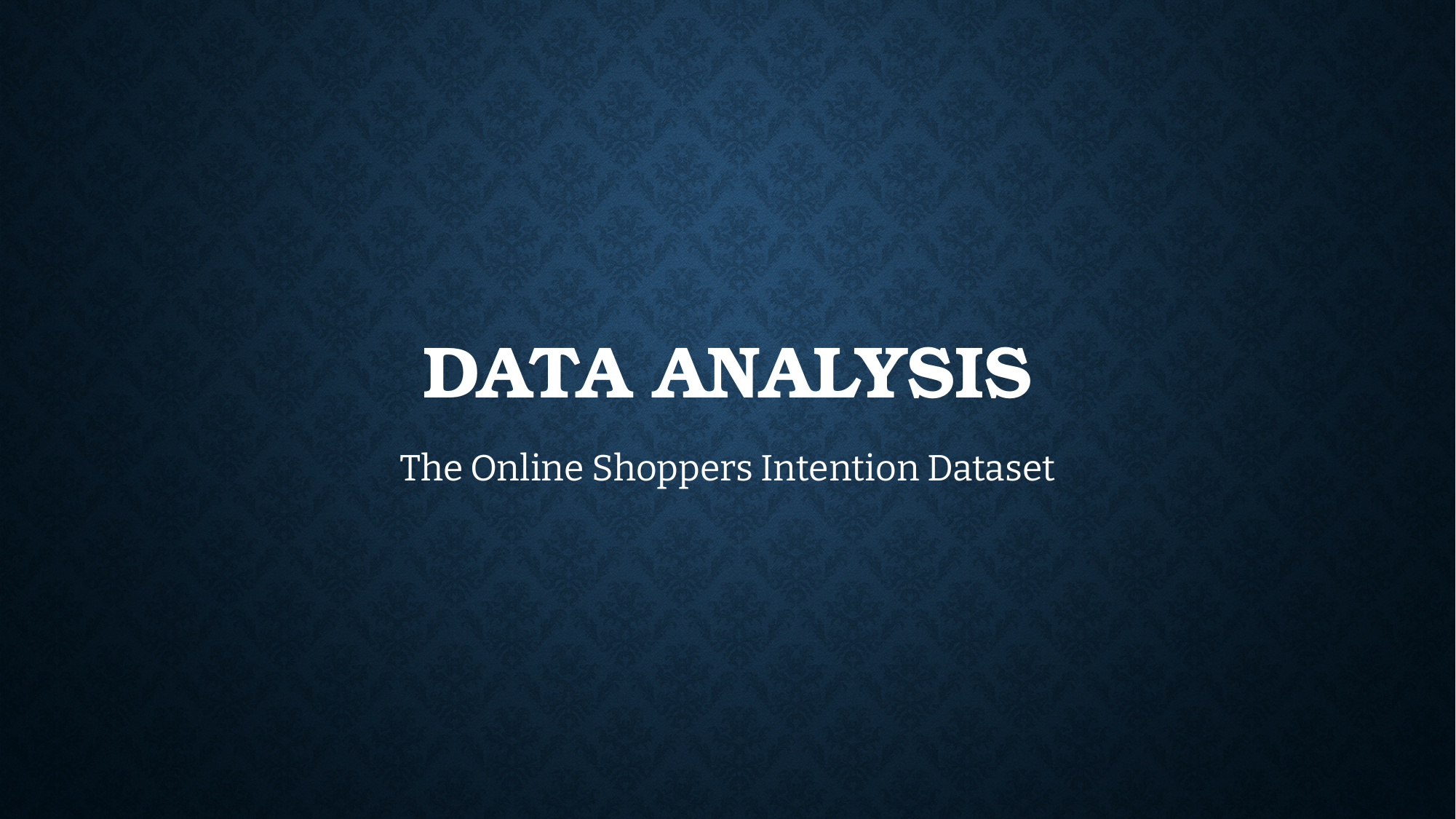

# Data Analysis
The Online Shoppers Intention Dataset